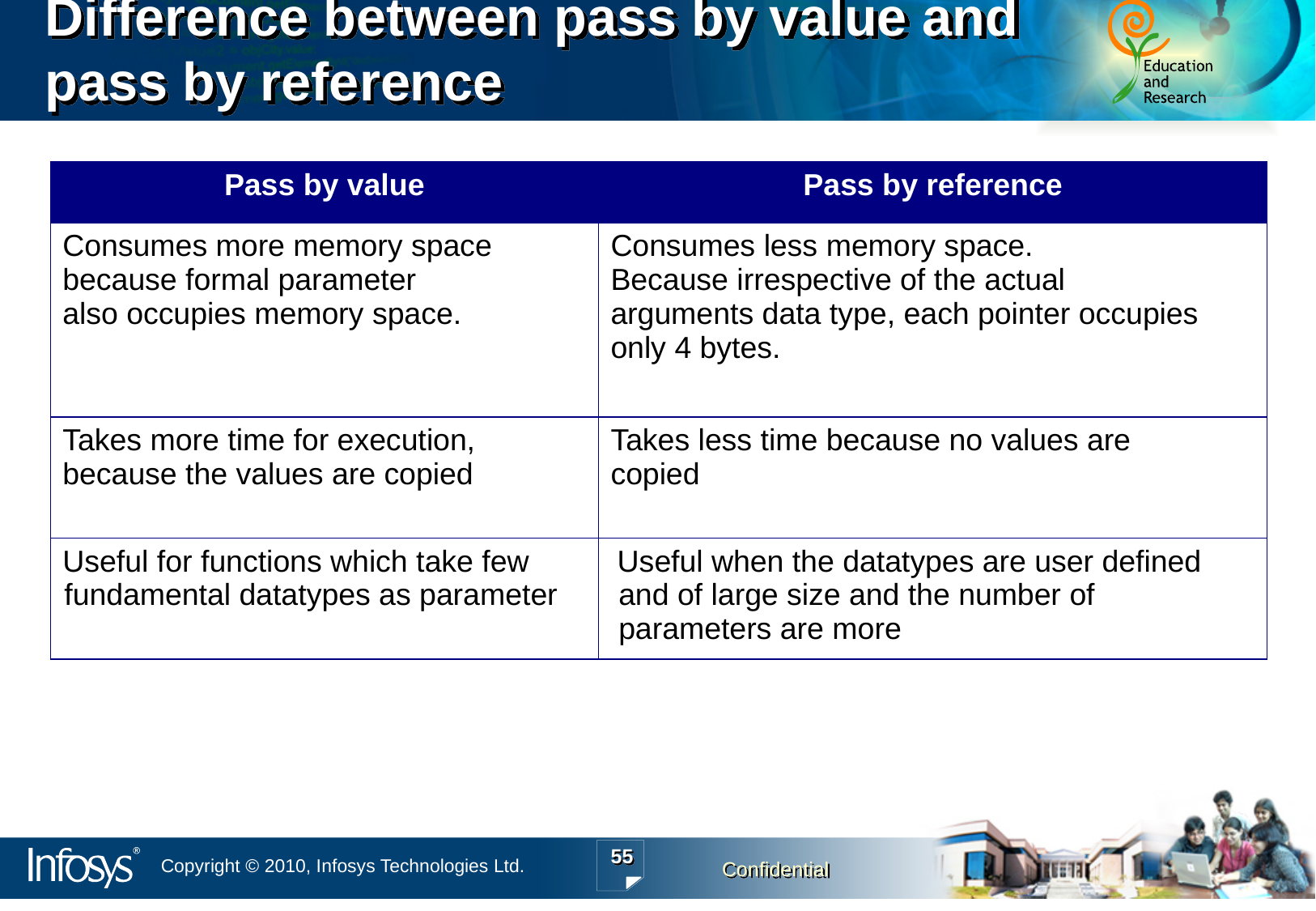

# Difference between pass by value and pass by reference
| Pass by value | Pass by reference |
| --- | --- |
| Consumes more memory space because formal parameter also occupies memory space. | Consumes less memory space. Because irrespective of the actual arguments data type, each pointer occupies only 4 bytes. |
| Takes more time for execution, because the values are copied | Takes less time because no values are copied |
| Useful for functions which take few fundamental datatypes as parameter | Useful when the datatypes are user defined and of large size and the number of parameters are more |